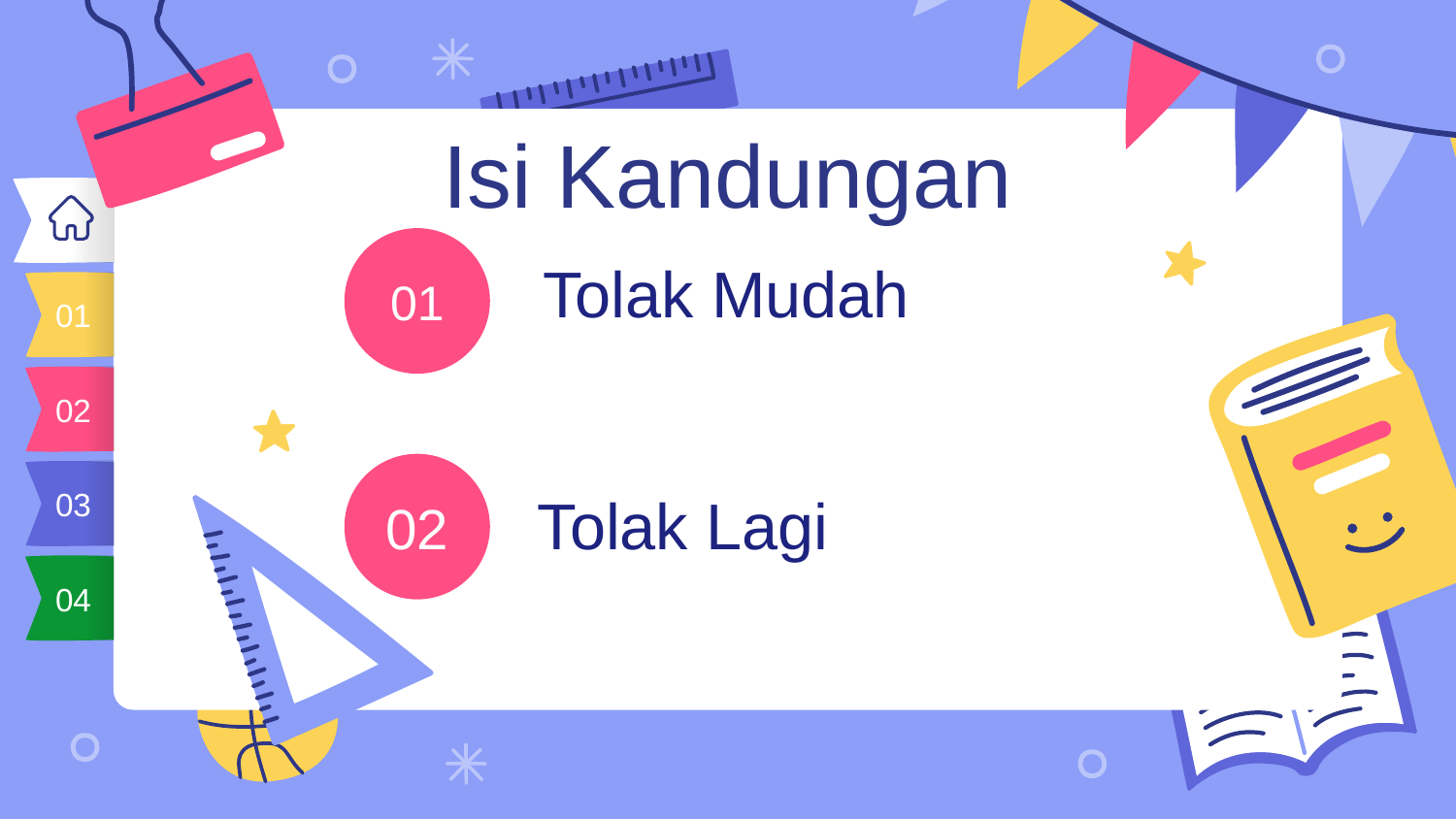

# Isi Kandungan

01

Tolak Mudah

01

02

02

03
Tolak Lagi

04